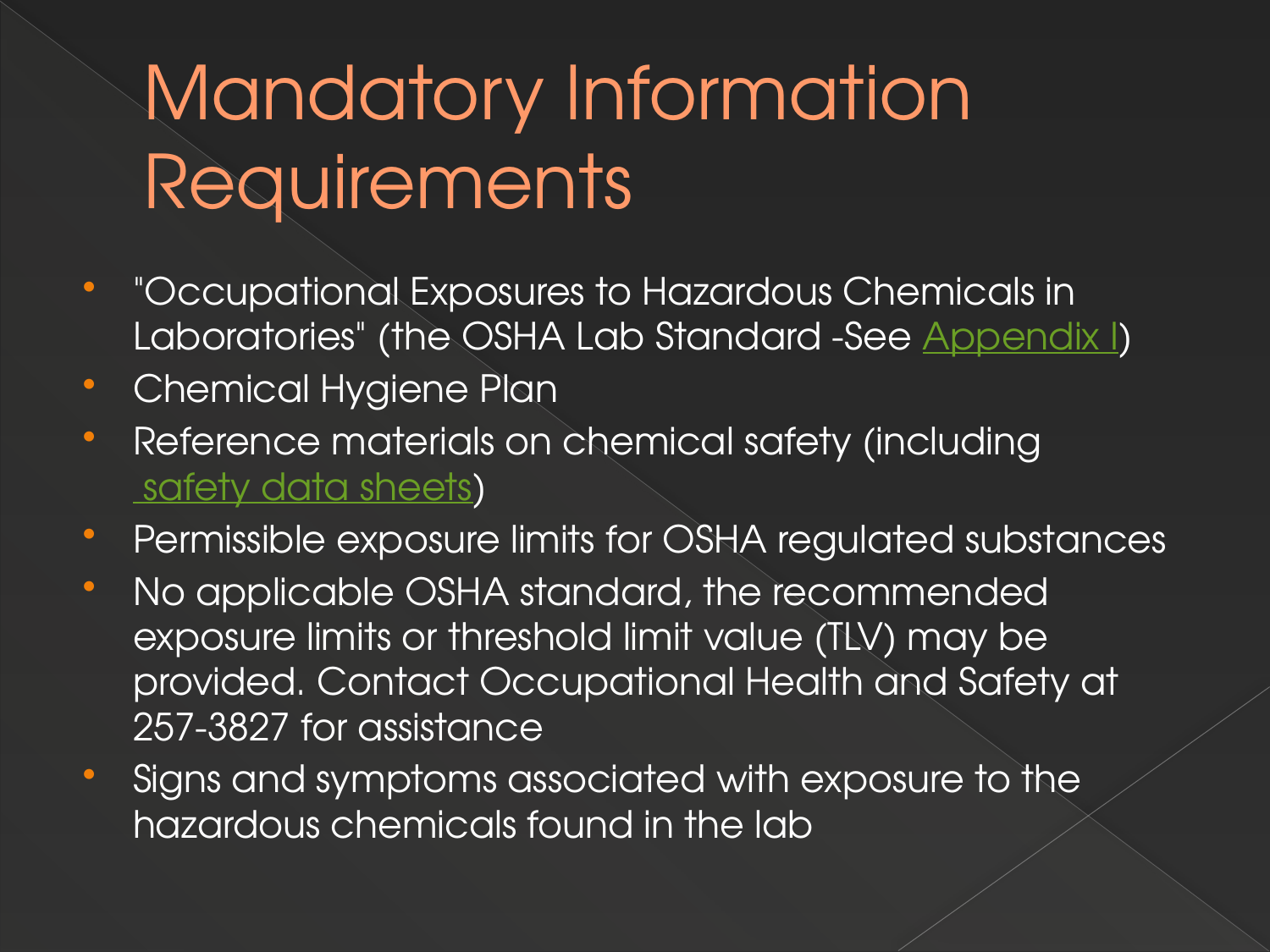

# Mandatory Information Requirements
"Occupational Exposures to Hazardous Chemicals in Laboratories" (the OSHA Lab Standard -See Appendix I)
Chemical Hygiene Plan
Reference materials on chemical safety (including  safety data sheets)
Permissible exposure limits for OSHA regulated substances
No applicable OSHA standard, the recommended exposure limits or threshold limit value (TLV) may be provided. Contact Occupational Health and Safety at 257-3827 for assistance
Signs and symptoms associated with exposure to the hazardous chemicals found in the lab